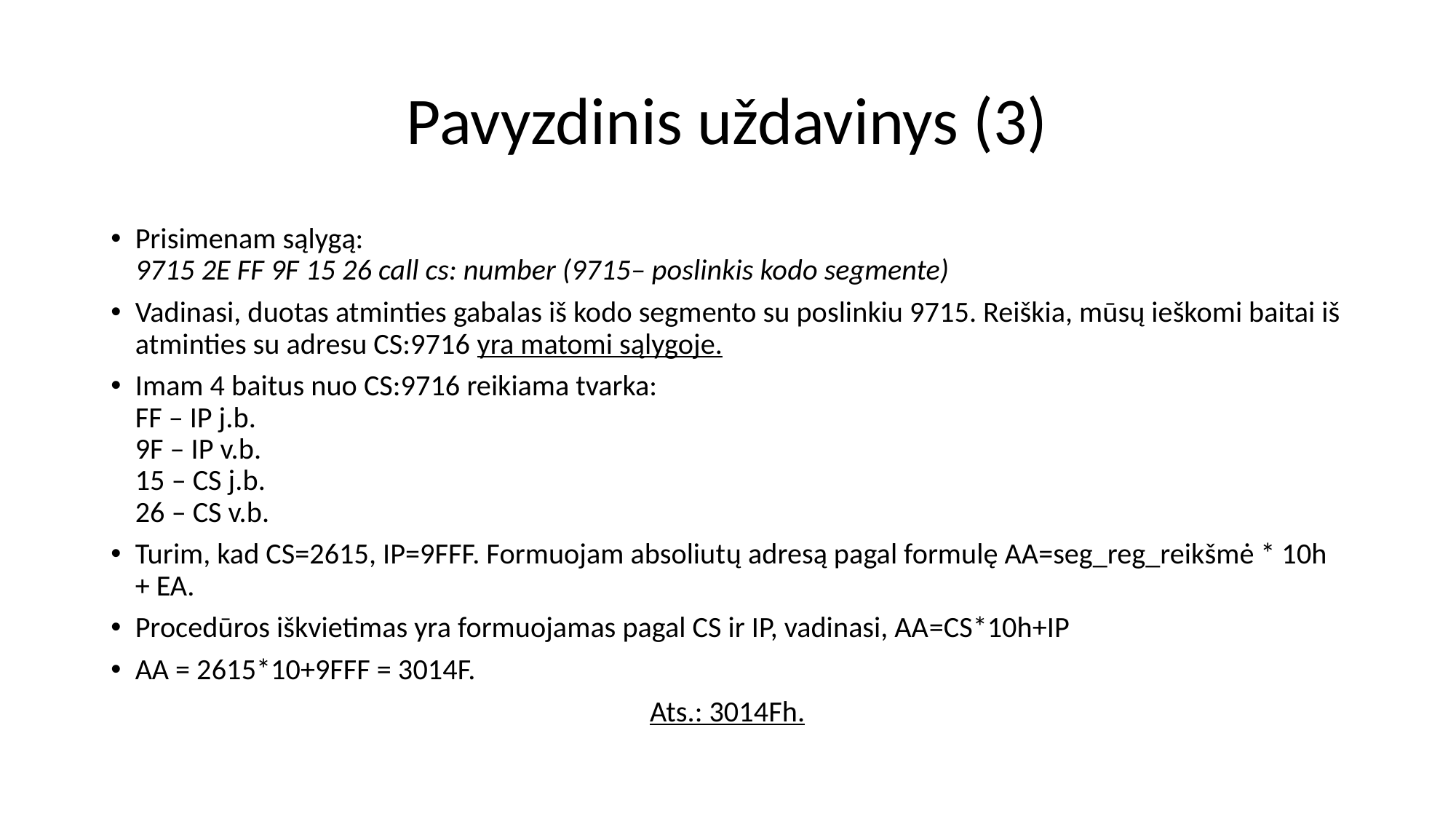

# Pavyzdinis uždavinys (3)
Prisimenam sąlygą:
9715 2E FF 9F 15 26 call cs: number (9715– poslinkis kodo segmente)
Vadinasi, duotas atminties gabalas iš kodo segmento su poslinkiu 9715. Reiškia, mūsų ieškomi baitai iš atminties su adresu CS:9716 yra matomi sąlygoje.
Imam 4 baitus nuo CS:9716 reikiama tvarka:
FF – IP j.b.
9F – IP v.b.
15 – CS j.b.
26 – CS v.b.
Turim, kad CS=2615, IP=9FFF. Formuojam absoliutų adresą pagal formulę AA=seg_reg_reikšmė * 10h + EA.
Procedūros iškvietimas yra formuojamas pagal CS ir IP, vadinasi, AA=CS*10h+IP
AA = 2615*10+9FFF = 3014F.
Ats.: 3014Fh.